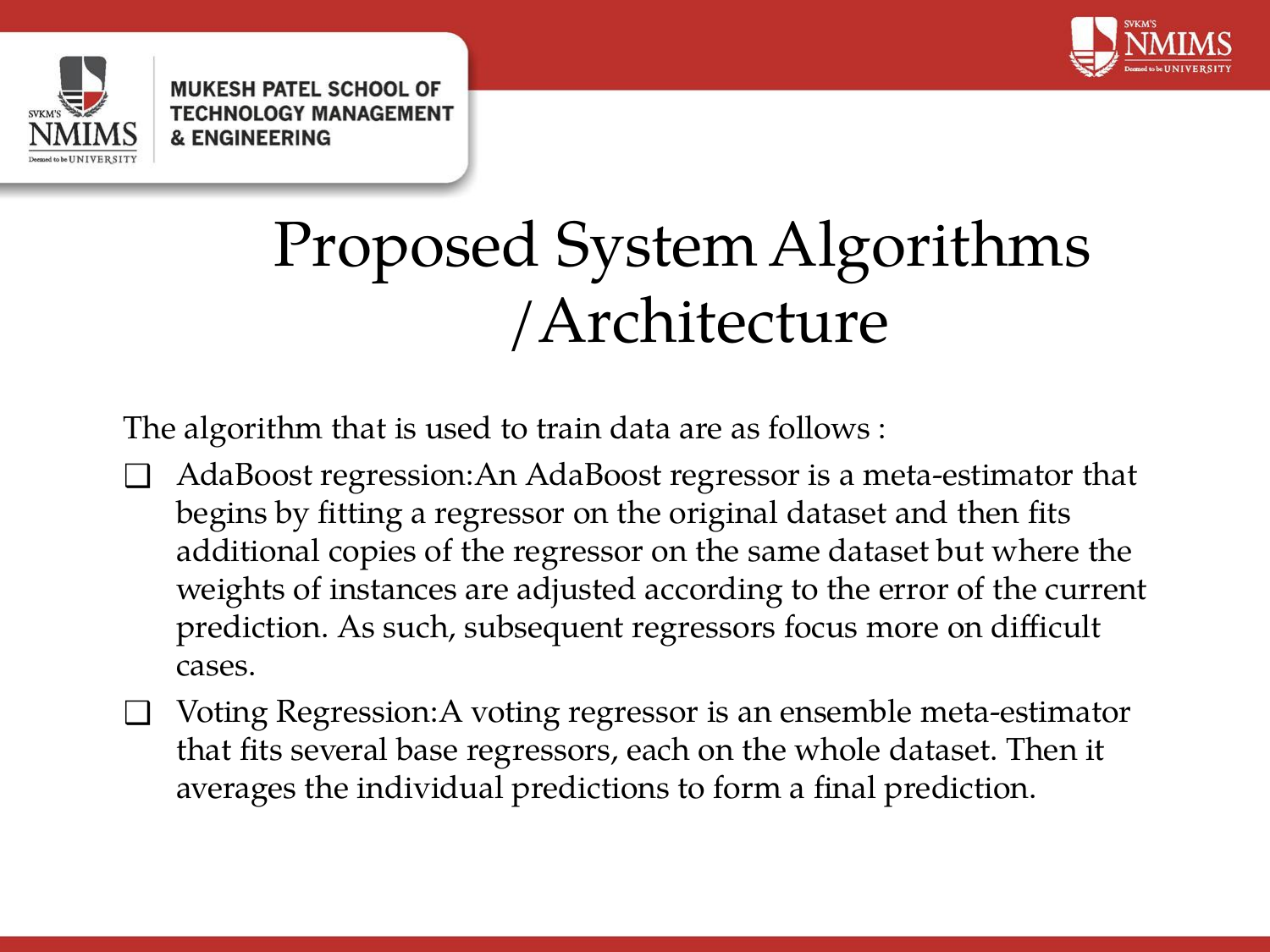

Proposed System Algorithms /Architecture
The algorithm that is used to train data are as follows :
AdaBoost regression:An AdaBoost regressor is a meta-estimator that begins by fitting a regressor on the original dataset and then fits additional copies of the regressor on the same dataset but where the weights of instances are adjusted according to the error of the current prediction. As such, subsequent regressors focus more on difficult cases.
Voting Regression:A voting regressor is an ensemble meta-estimator that fits several base regressors, each on the whole dataset. Then it averages the individual predictions to form a final prediction.